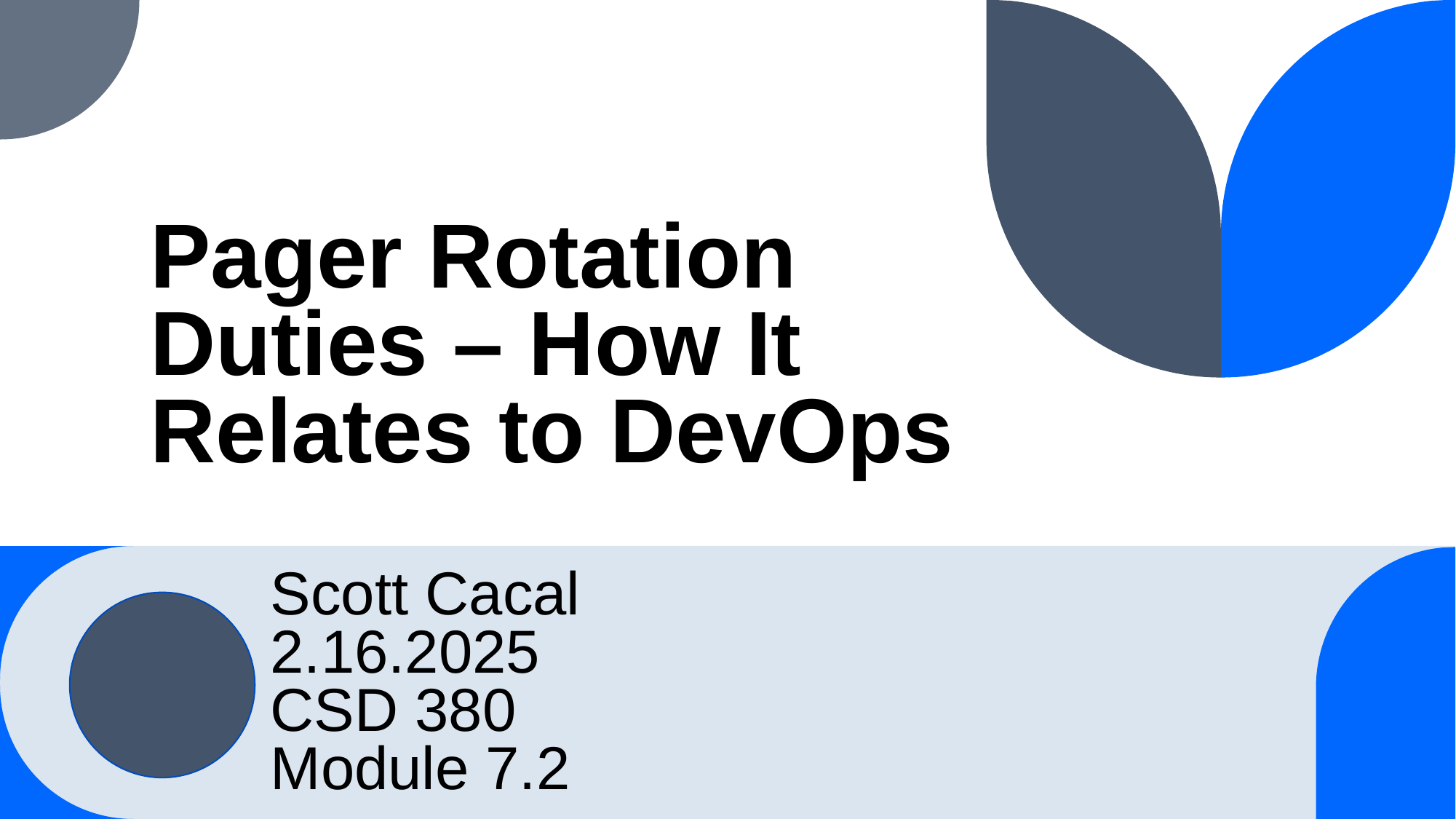

# Pager Rotation Duties – How It Relates to DevOps
Scott Cacal
2.16.2025
CSD 380
Module 7.2